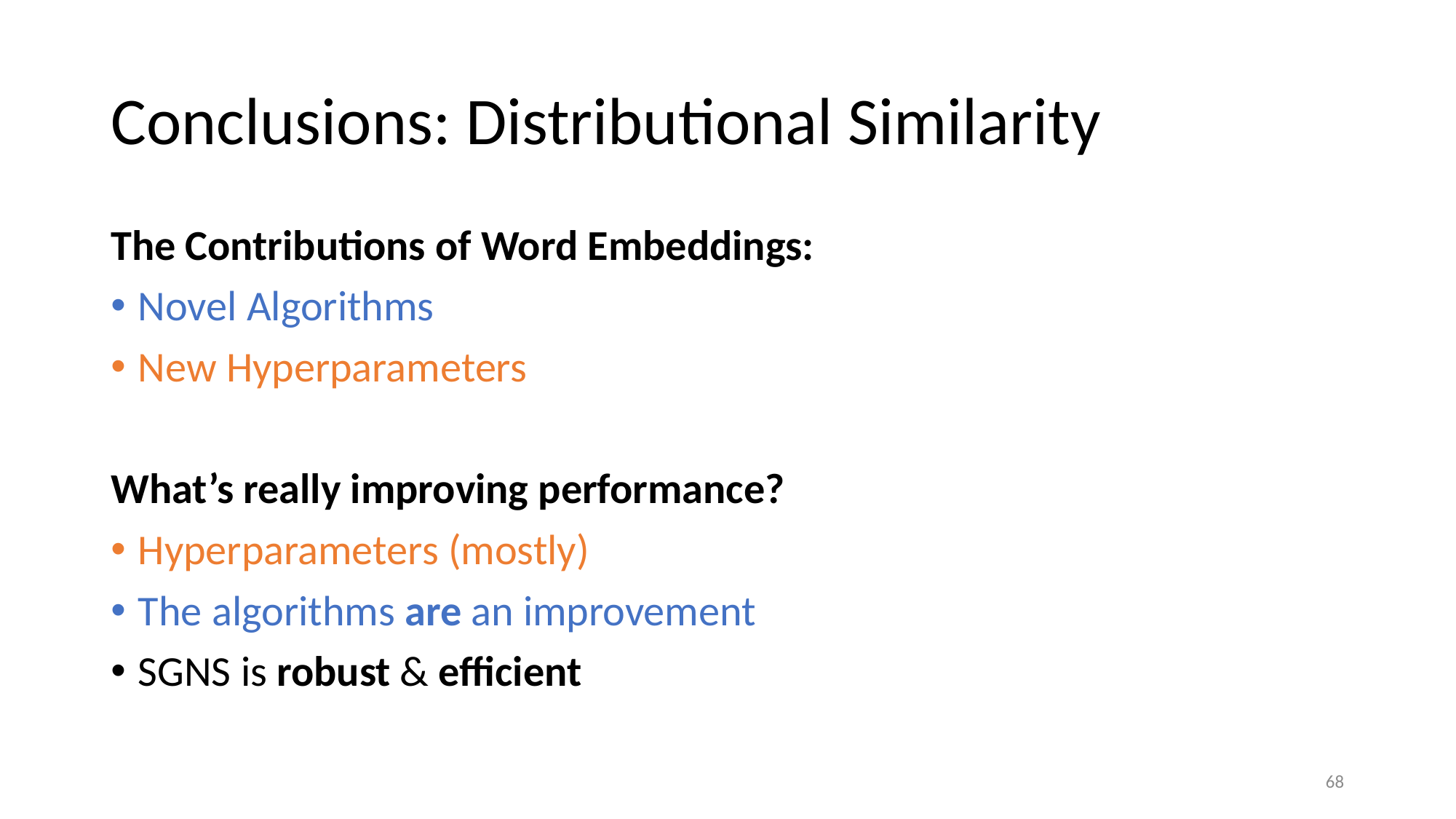

# Conclusions: Distributional Similarity
The Contributions of Word Embeddings:
Novel Algorithms
New Hyperparameters

What’s really improving performance?
Hyperparameters (mostly)
The algorithms are an improvement
SGNS is robust & efficient
68